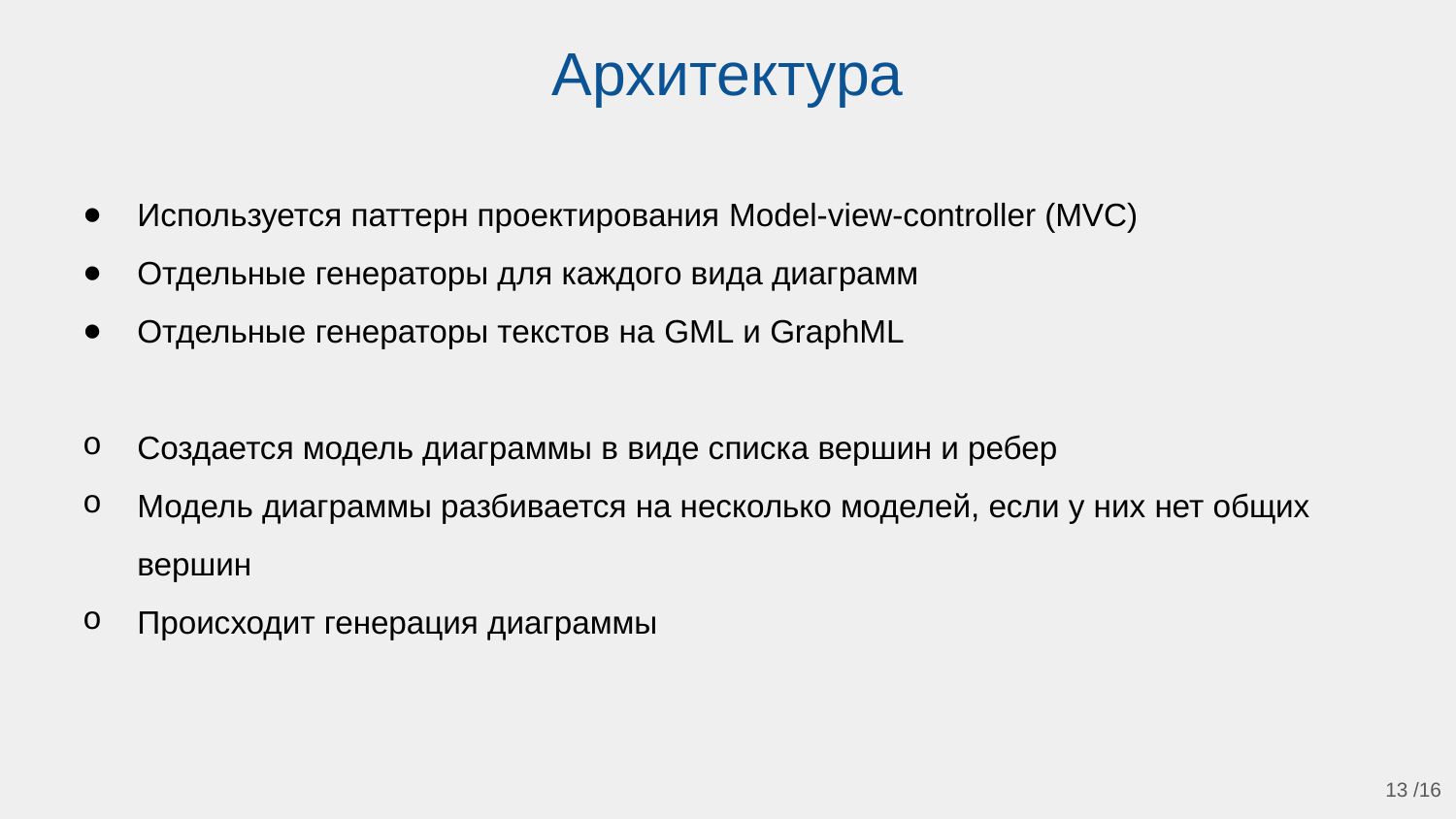

# Архитектура
Используется паттерн проектирования Model-view-controller (MVC)
Отдельные генераторы для каждого вида диаграмм
Отдельные генераторы текстов на GML и GraphML

Создается модель диаграммы в виде списка вершин и ребер
Модель диаграммы разбивается на несколько моделей, если у них нет общих вершин
Происходит генерация диаграммы
13 /16